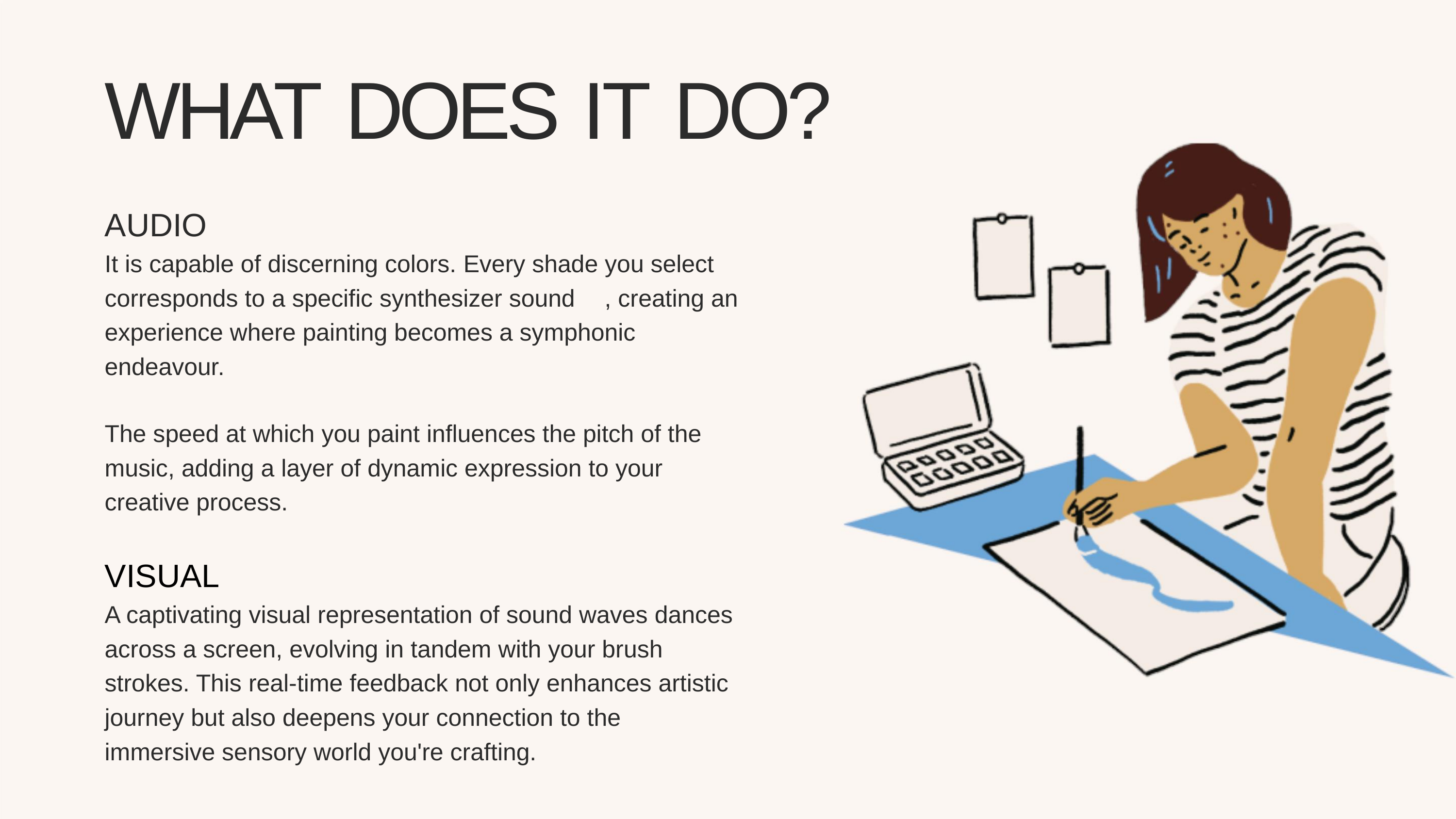

WHAT DOES IT DO?
AUDIO
It is capable of discerning colors. Every shade you select
corresponds to a specific synthesizer sound , creating an
experience where painting becomes a symphonic
endeavour.
The speed at which you paint influences the pitch of the
music, adding a layer of dynamic expression to your
creative process.
VISUAL
A captivating visual representation of sound waves dances
across a screen, evolving in tandem with your brush
strokes. This real-time feedback not only enhances artistic
journey but also deepens your connection to the
immersive sensory world you're crafting.